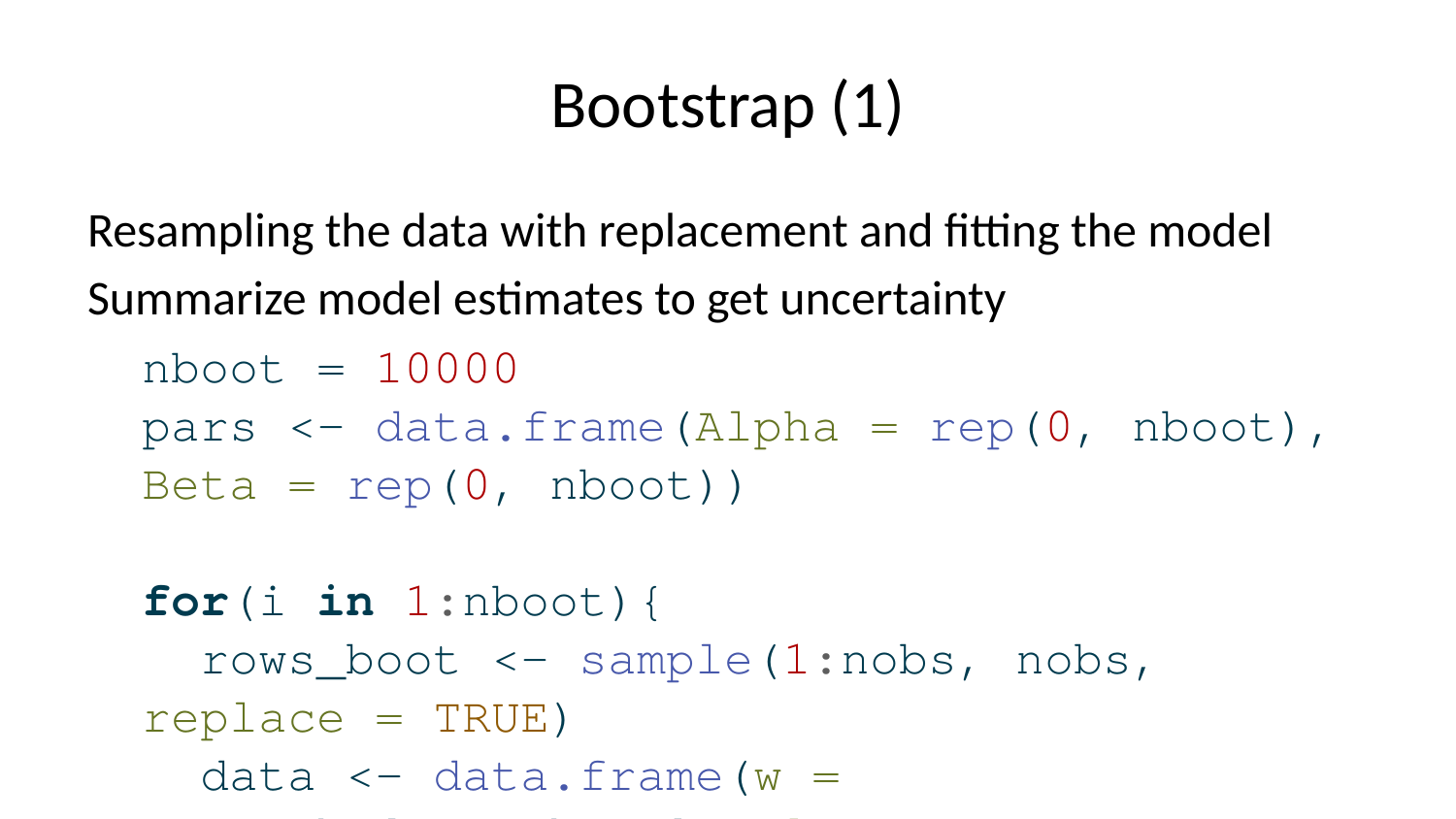

# Bootstrap (1)
Resampling the data with replacement and fitting the model
Summarize model estimates to get uncertainty
nboot = 10000
pars <- data.frame(Alpha = rep(0, nboot), Beta = rep(0, nboot))
for(i in 1:nboot){
  rows_boot <- sample(1:nobs, nobs, replace = TRUE)
  data <- data.frame(w = peso_obs[rows_boot], tl = longitud[rows_boot])
  mod_tmp <- lm(log(w) ~ log(tl), data = data)
  pars$Alpha[i] <- exp(mod_tmp$coefficients[1])
  pars$Beta[i] <- mod_tmp$coefficients[2]
}